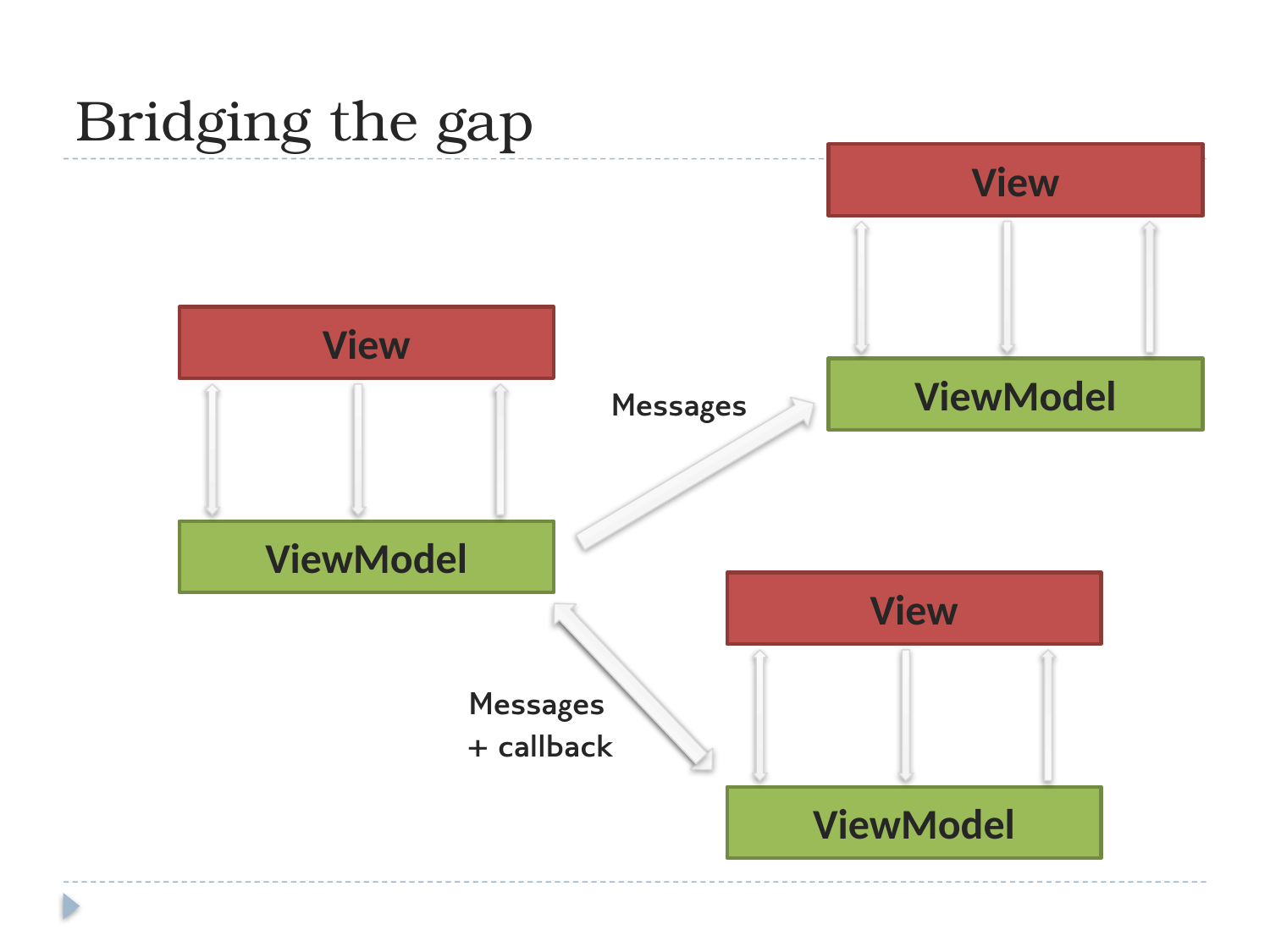

Bridging the gap
View

ViewModel
View

ViewModel
Messages

View

ViewModel

Messages

+ callback